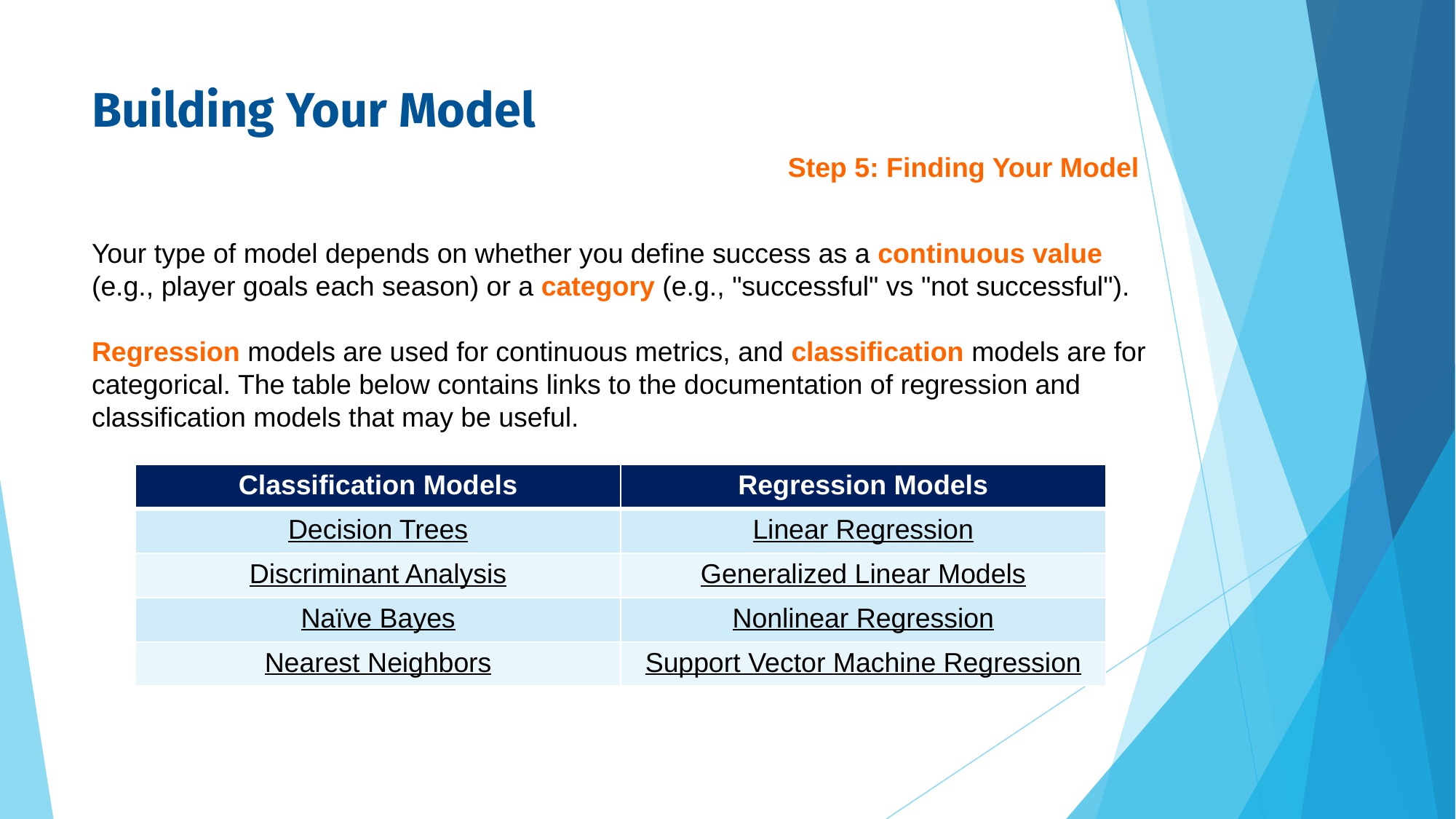

# Building Your Model
Step 5: Finding Your Model
Your type of model depends on whether you define success as a continuous value (e.g., player goals each season) or a category (e.g., "successful" vs "not successful").

Regression models are used for continuous metrics, and classification models are for categorical. The table below contains links to the documentation of regression and classification models that may be useful.
| Classification Models | Regression Models |
| --- | --- |
| Decision Trees | Linear Regression |
| Discriminant Analysis | Generalized Linear Models |
| Naïve Bayes | Nonlinear Regression |
| Nearest Neighbors | Support Vector Machine Regression |